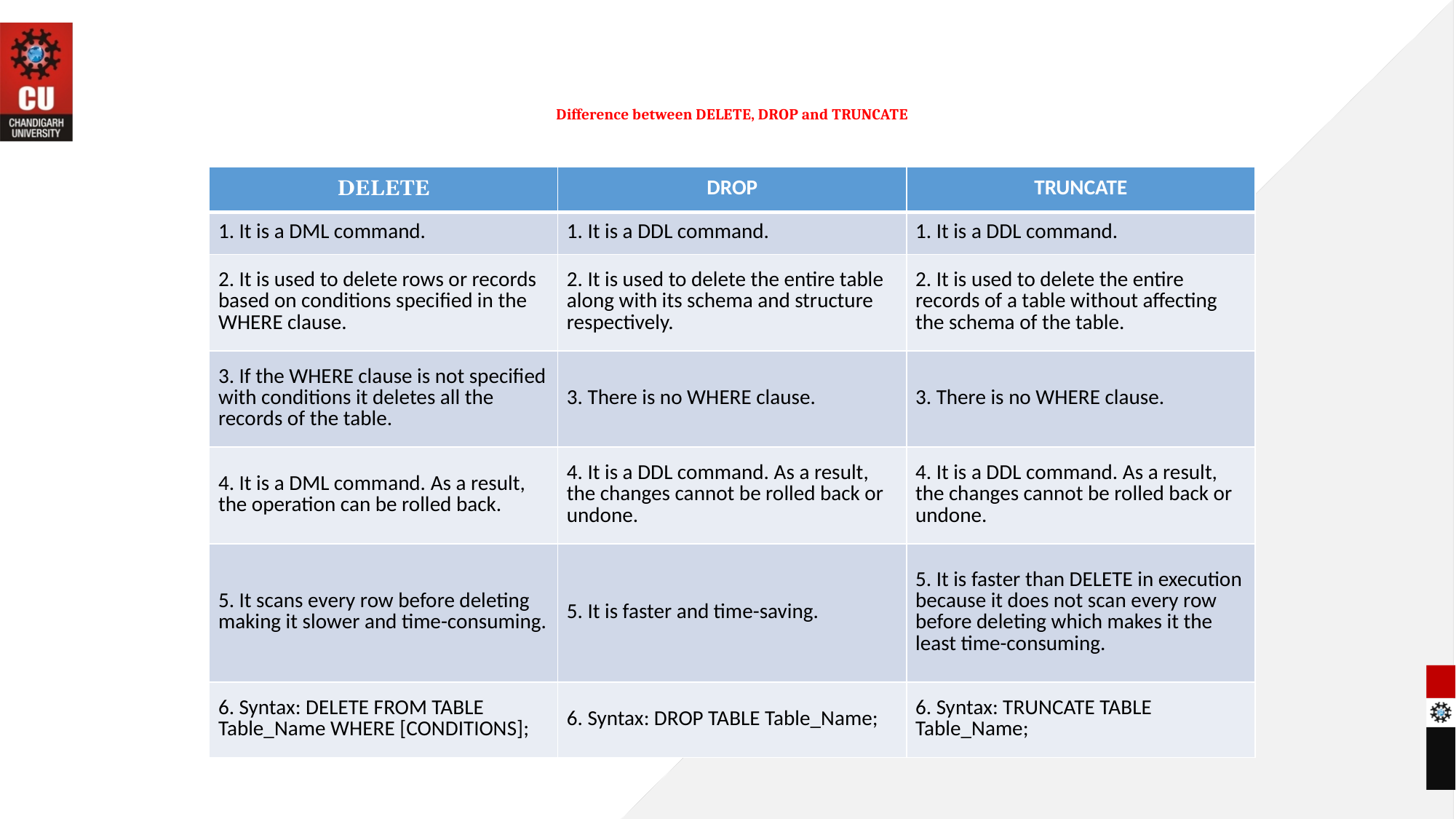

# Difference between DELETE, DROP and TRUNCATE
| DELETE | DROP | TRUNCATE |
| --- | --- | --- |
| 1. It is a DML command. | 1. It is a DDL command. | 1. It is a DDL command. |
| 2. It is used to delete rows or records based on conditions specified in the WHERE clause. | 2. It is used to delete the entire table along with its schema and structure respectively. | 2. It is used to delete the entire records of a table without affecting the schema of the table. |
| 3. If the WHERE clause is not specified with conditions it deletes all the records of the table. | 3. There is no WHERE clause. | 3. There is no WHERE clause. |
| 4. It is a DML command. As a result, the operation can be rolled back. | 4. It is a DDL command. As a result, the changes cannot be rolled back or undone. | 4. It is a DDL command. As a result, the changes cannot be rolled back or undone. |
| 5. It scans every row before deleting making it slower and time-consuming. | 5. It is faster and time-saving. | 5. It is faster than DELETE in execution because it does not scan every row before deleting which makes it the least time-consuming. |
| 6. Syntax: DELETE FROM TABLE Table\_Name WHERE [CONDITIONS]; | 6. Syntax: DROP TABLE Table\_Name; | 6. Syntax: TRUNCATE TABLE            Table\_Name; |